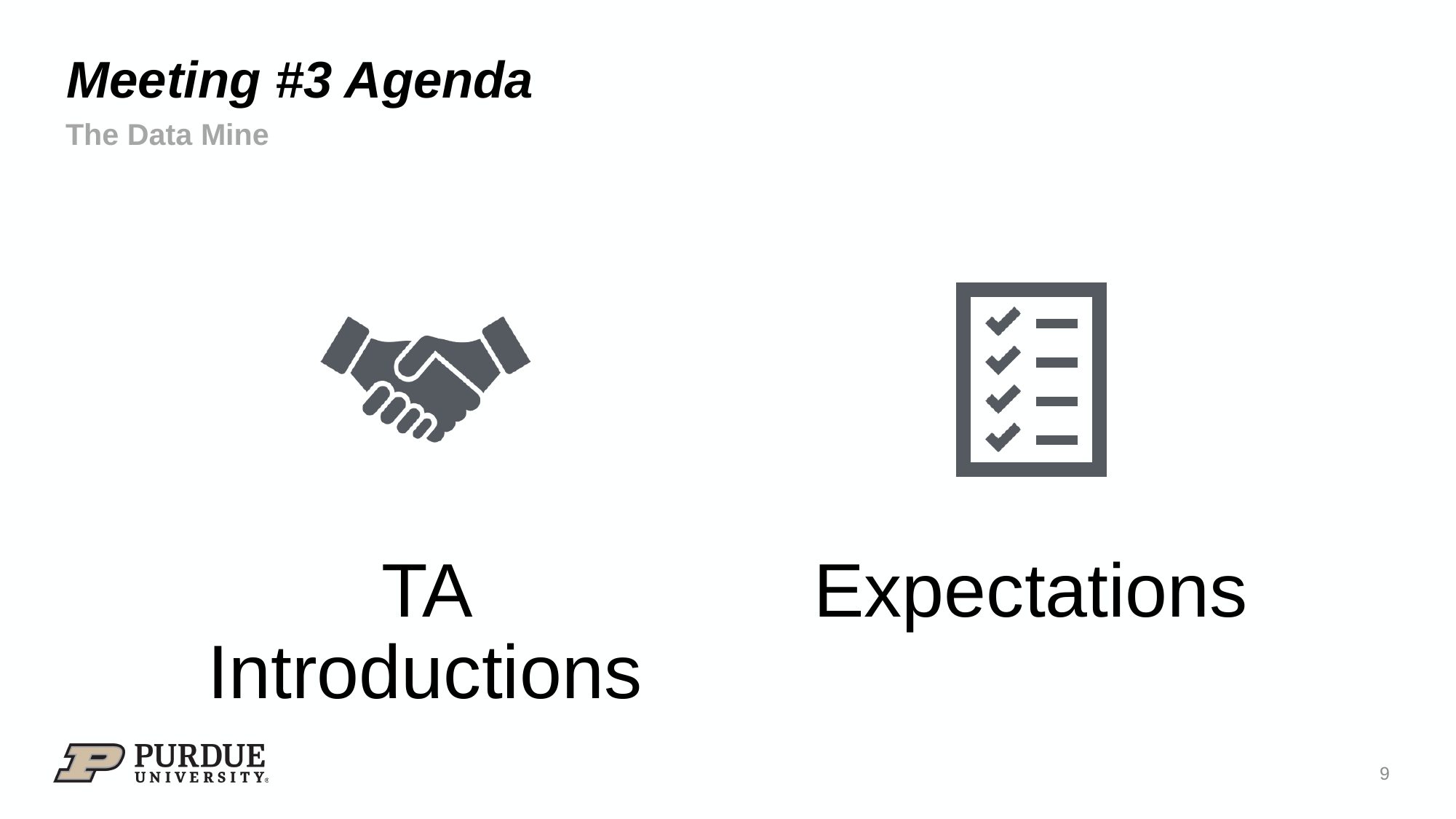

# Meeting #3 Agenda
The Data Mine
TA Introductions
Expectations
9